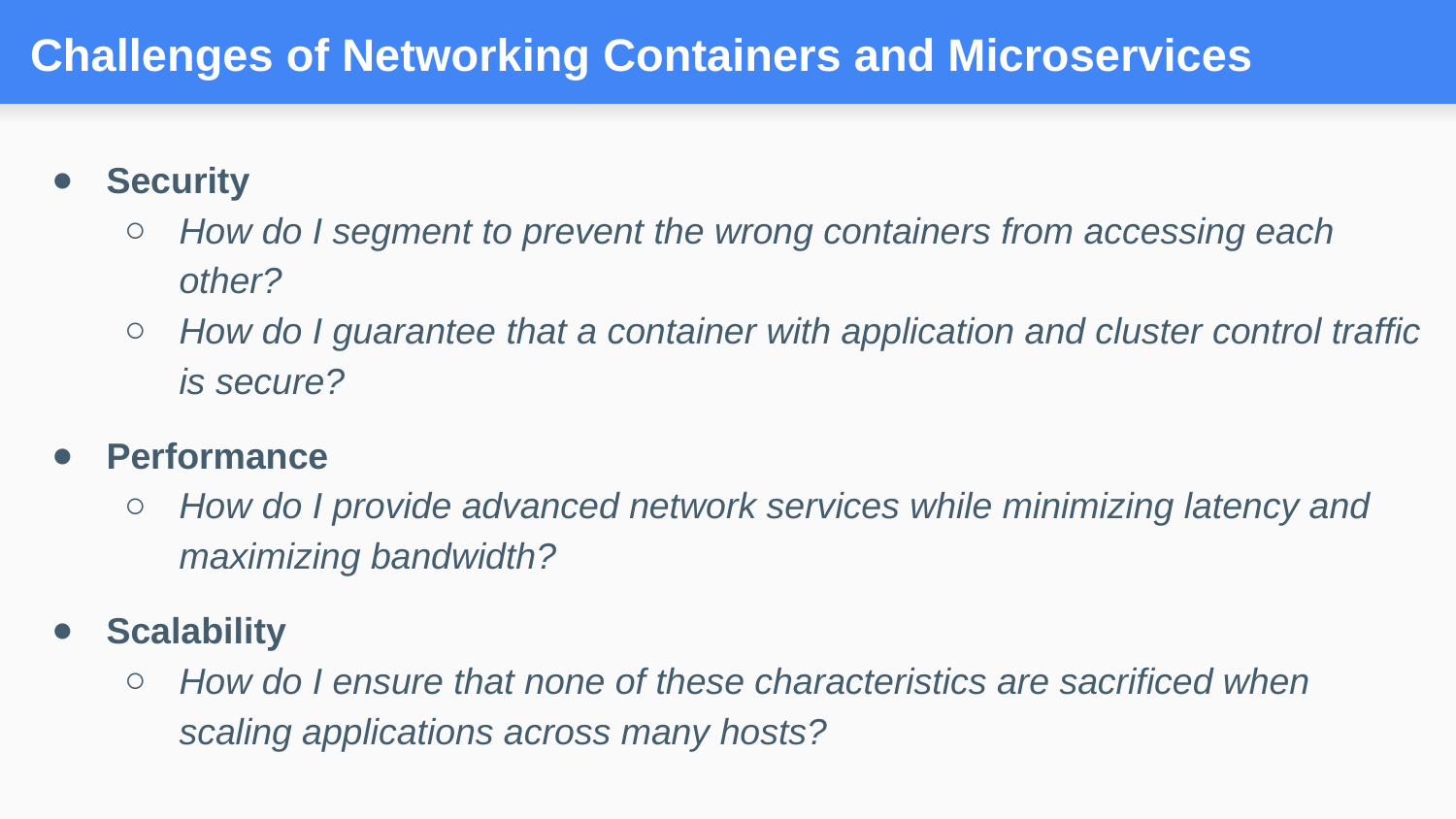

# Challenges of Networking Containers and Microservices

Security
How do I segment to prevent the wrong containers from accessing each other?
How do I guarantee that a container with application and cluster control traffic is secure?
Performance
How do I provide advanced network services while minimizing latency and maximizing bandwidth?
Scalability
How do I ensure that none of these characteristics are sacrificed when scaling applications across many hosts?